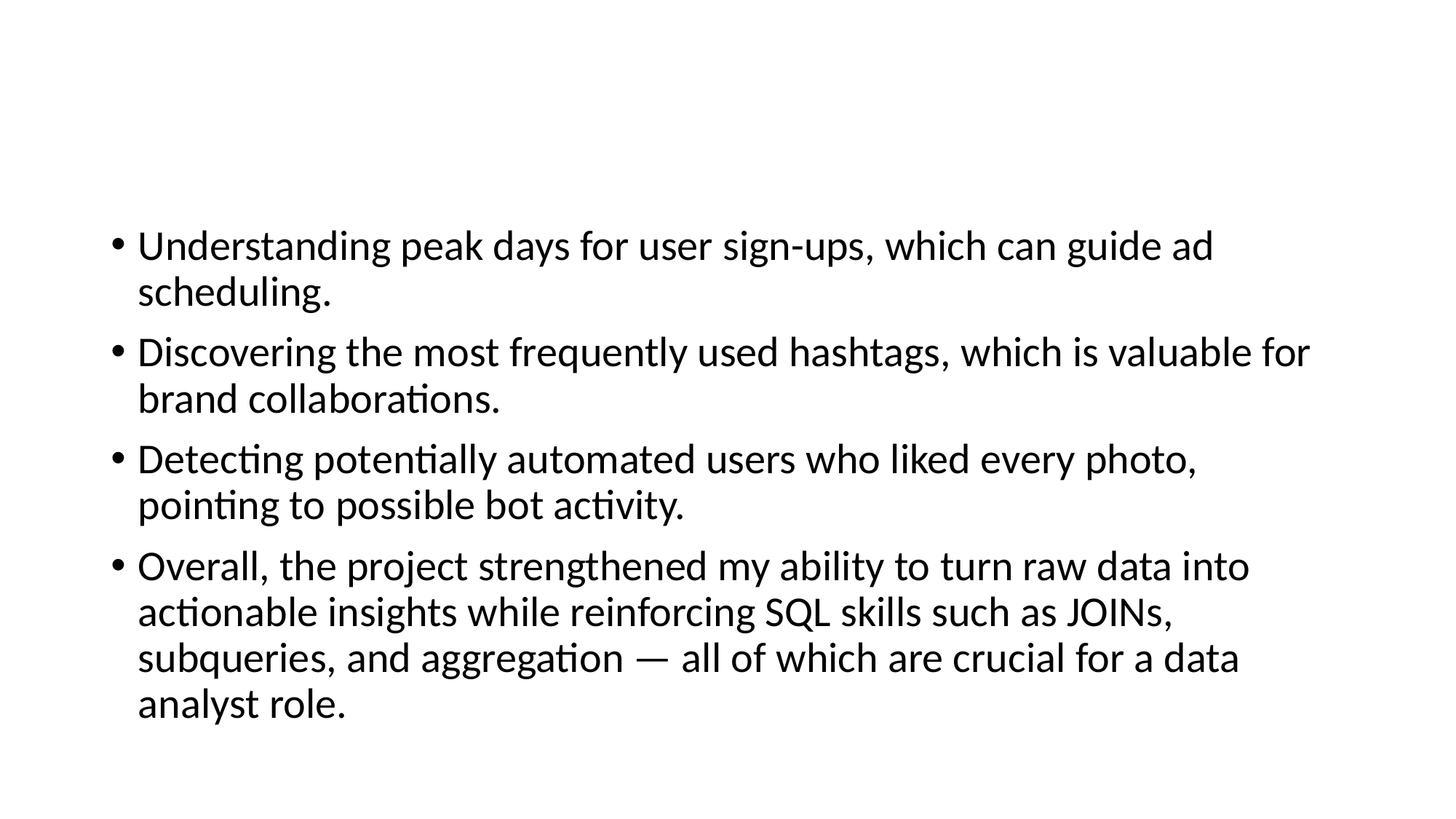

#
Understanding peak days for user sign-ups, which can guide ad scheduling.
Discovering the most frequently used hashtags, which is valuable for brand collaborations.
Detecting potentially automated users who liked every photo, pointing to possible bot activity.
Overall, the project strengthened my ability to turn raw data into actionable insights while reinforcing SQL skills such as JOINs, subqueries, and aggregation — all of which are crucial for a data analyst role.